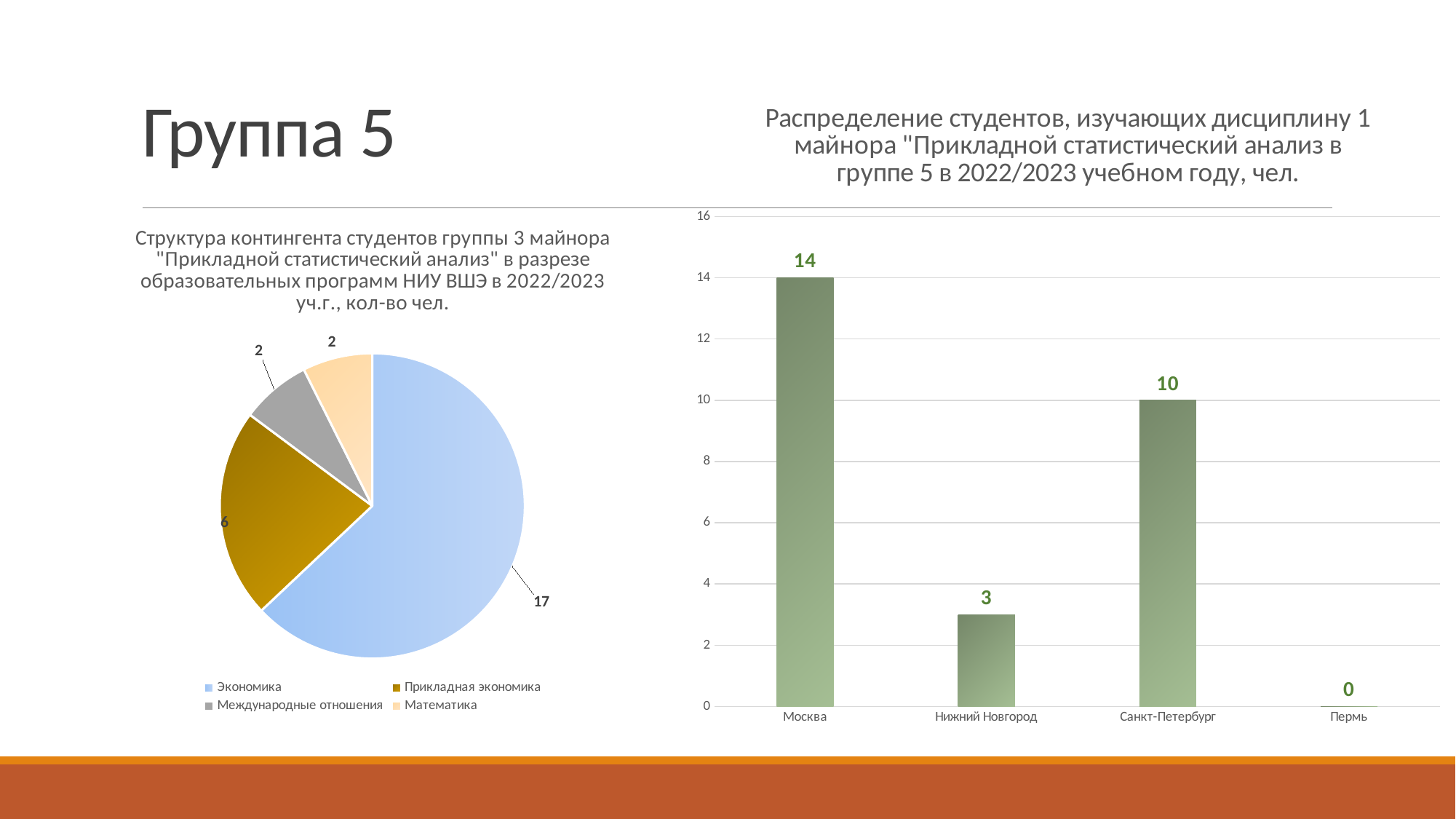

# Группа 5

### Chart: Распределение студентов, изучающих дисциплину 1 майнора "Прикладной статистический анализ в группе 5 в 2022/2023 учебном году, чел.

| Category |  |
|---|---|
| Москва | 14.0 |
| Нижний Новгород | 3.0 |
| Санкт-Петербург | 10.0 |
| Пермь | 0.0 |

### Chart: Структура контингента студентов группы 3 майнора "Прикладной статистический анализ" в разрезе образовательных программ НИУ ВШЭ в 2022/2023 уч.г., кол-во чел.

| Category |  |
|---|---|
| Экономика | 17.0 |
| Прикладная экономика | 6.0 |
| Международные отношения | 2.0 |
| Математика | 2.0 |